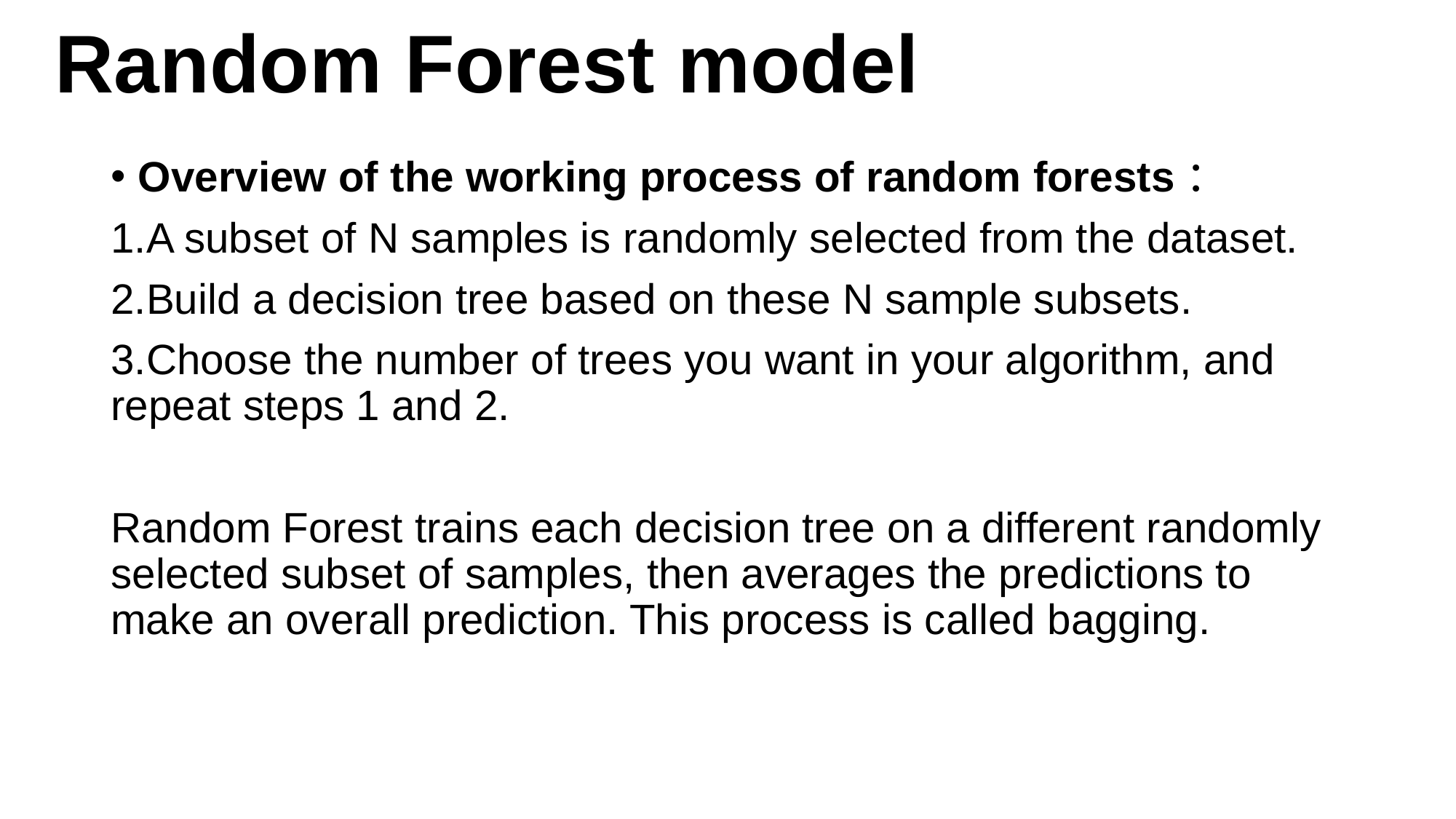

# Random Forest model
Overview of the working process of random forests：
1.A subset of N samples is randomly selected from the dataset.
2.Build a decision tree based on these N sample subsets.
3.Choose the number of trees you want in your algorithm, and repeat steps 1 and 2.

Random Forest trains each decision tree on a different randomly selected subset of samples, then averages the predictions to make an overall prediction. This process is called bagging.